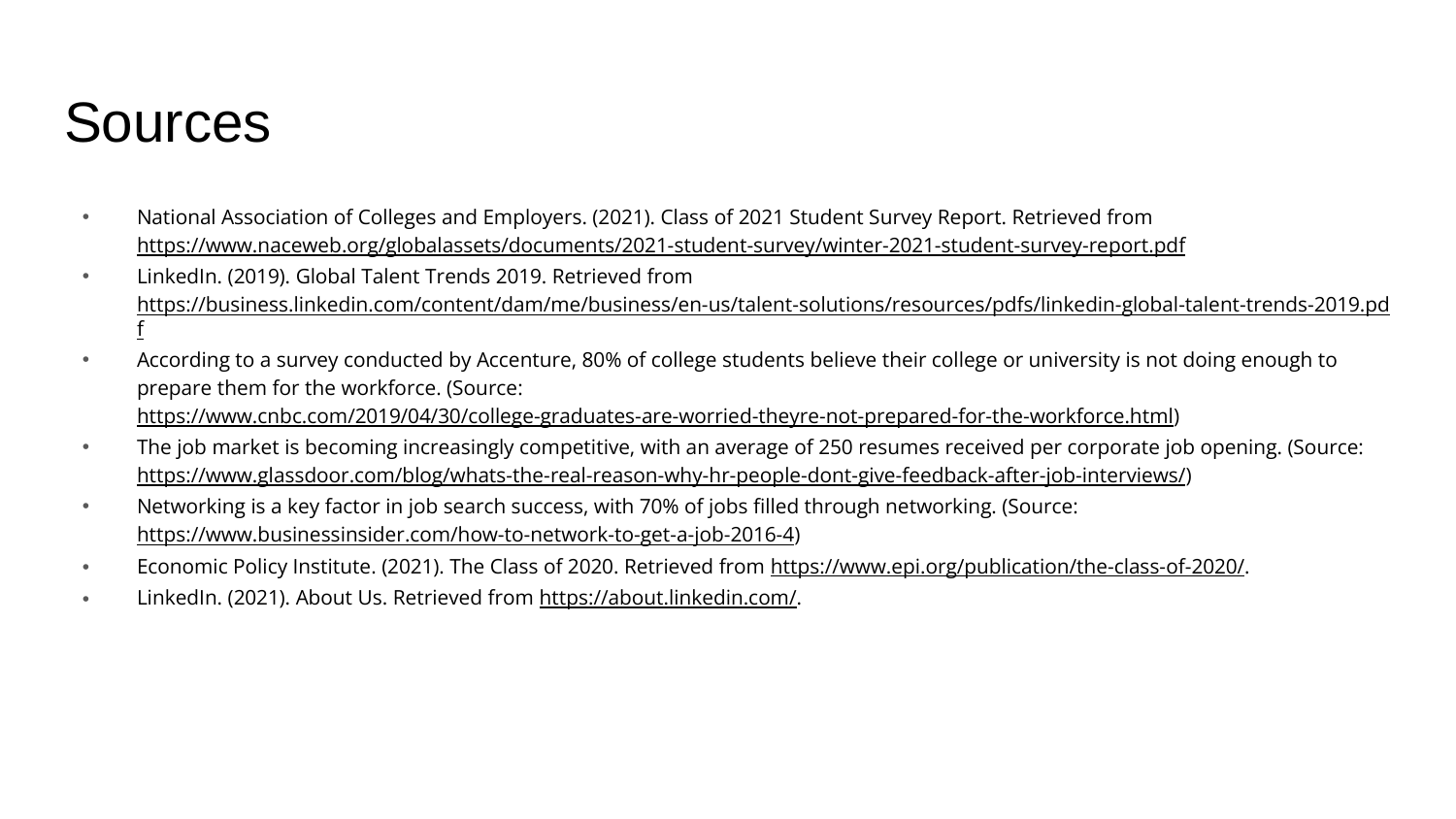

# Sources

National Association of Colleges and Employers. (2021). Class of 2021 Student Survey Report. Retrieved from https://www.naceweb.org/globalassets/documents/2021-student-survey/winter-2021-student-survey-report.pdf
LinkedIn. (2019). Global Talent Trends 2019. Retrieved from https://business.linkedin.com/content/dam/me/business/en-us/talent-solutions/resources/pdfs/linkedin-global-talent-trends-2019.pdf
According to a survey conducted by Accenture, 80% of college students believe their college or university is not doing enough to prepare them for the workforce. (Source: https://www.cnbc.com/2019/04/30/college-graduates-are-worried-theyre-not-prepared-for-the-workforce.html)
The job market is becoming increasingly competitive, with an average of 250 resumes received per corporate job opening. (Source: https://www.glassdoor.com/blog/whats-the-real-reason-why-hr-people-dont-give-feedback-after-job-interviews/)
Networking is a key factor in job search success, with 70% of jobs filled through networking. (Source: https://www.businessinsider.com/how-to-network-to-get-a-job-2016-4)
Economic Policy Institute. (2021). The Class of 2020. Retrieved from https://www.epi.org/publication/the-class-of-2020/.
LinkedIn. (2021). About Us. Retrieved from https://about.linkedin.com/.